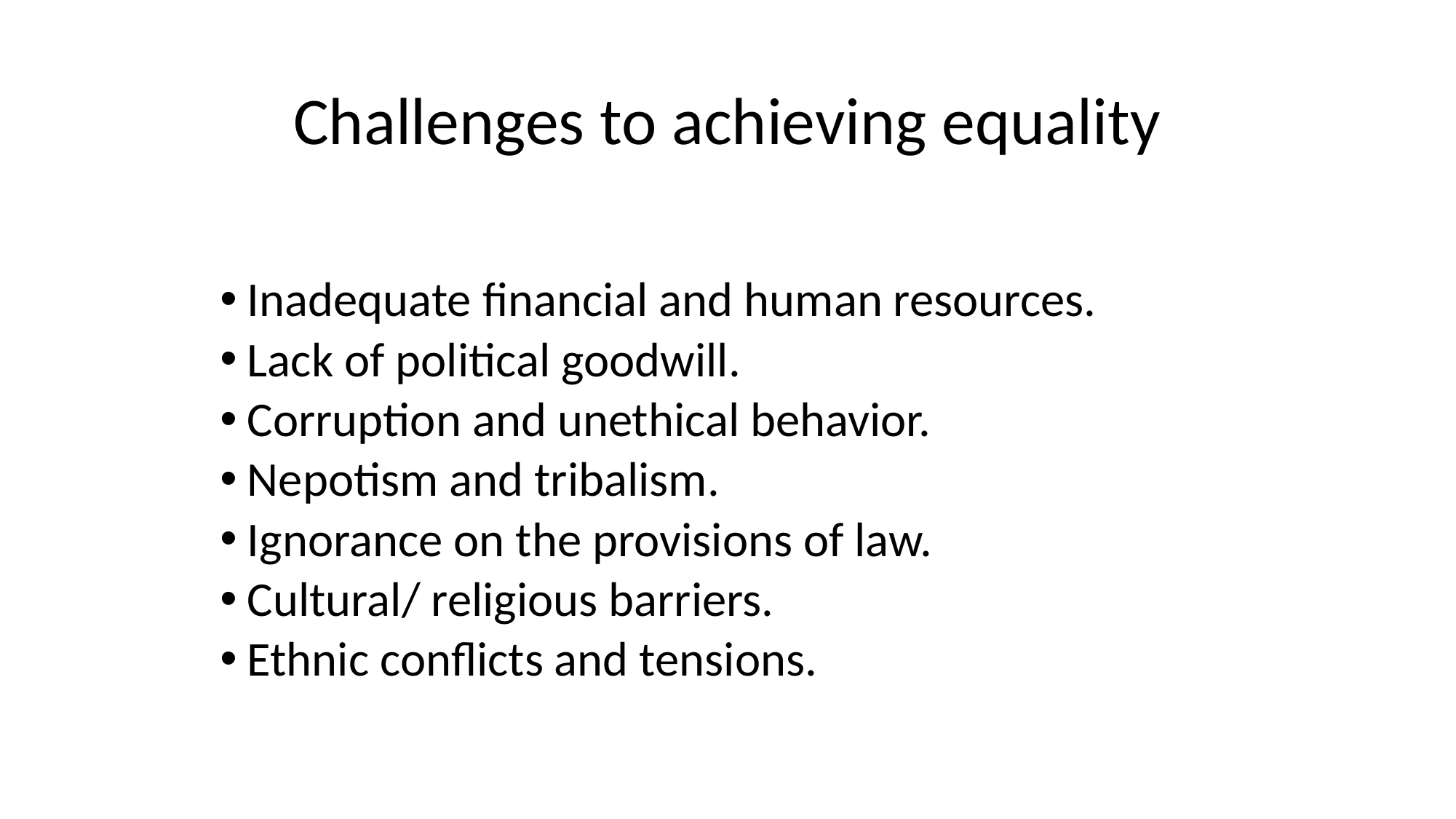

# Challenges to achieving equality

Inadequate financial and human resources.
Lack of political goodwill.
Corruption and unethical behavior.
Nepotism and tribalism.
Ignorance on the provisions of law.
Cultural/ religious barriers.
Ethnic conflicts and tensions.